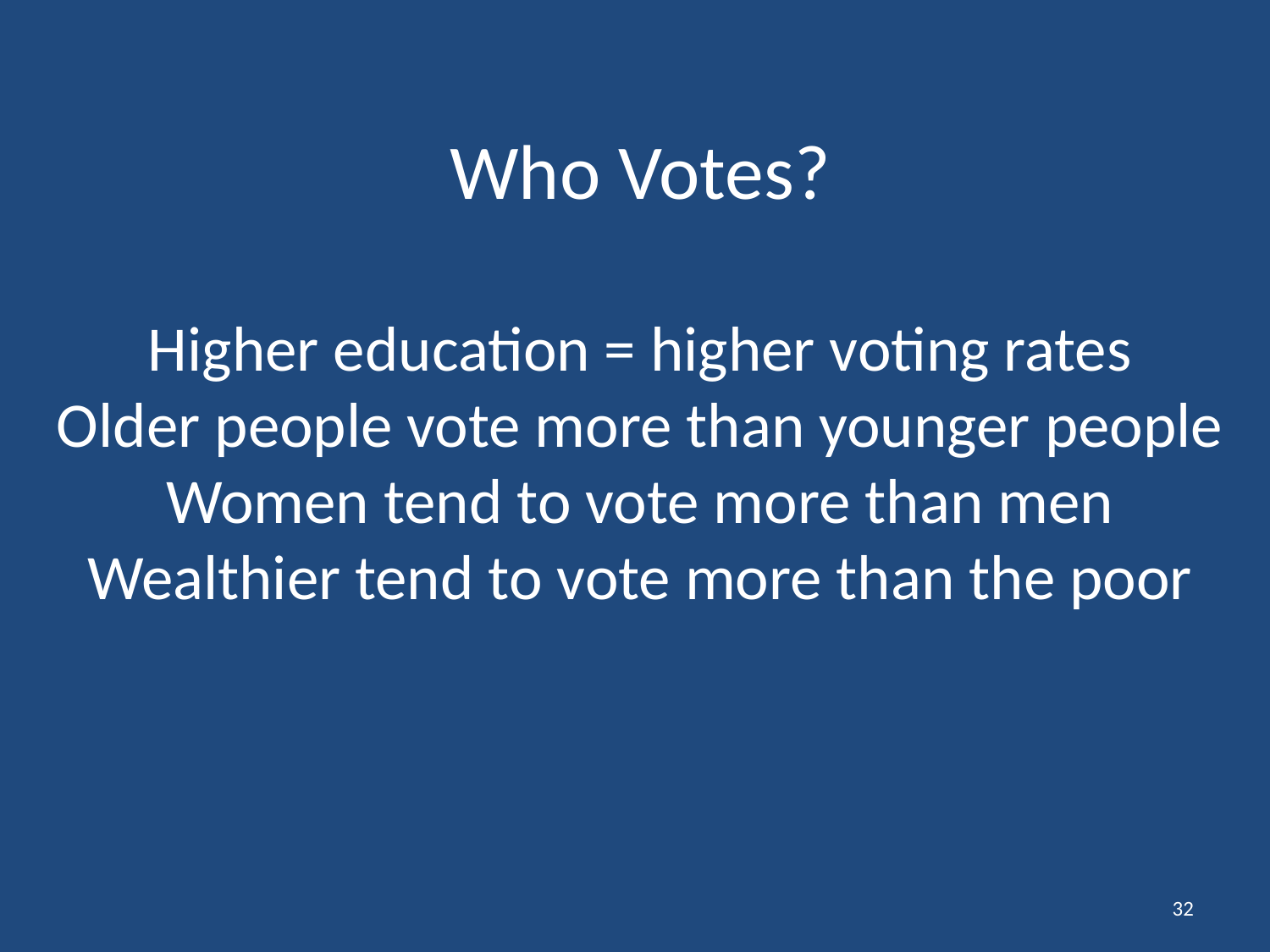

# Who Votes? Higher education = higher voting rates Older people vote more than younger people Women tend to vote more than men Wealthier tend to vote more than the poor
32